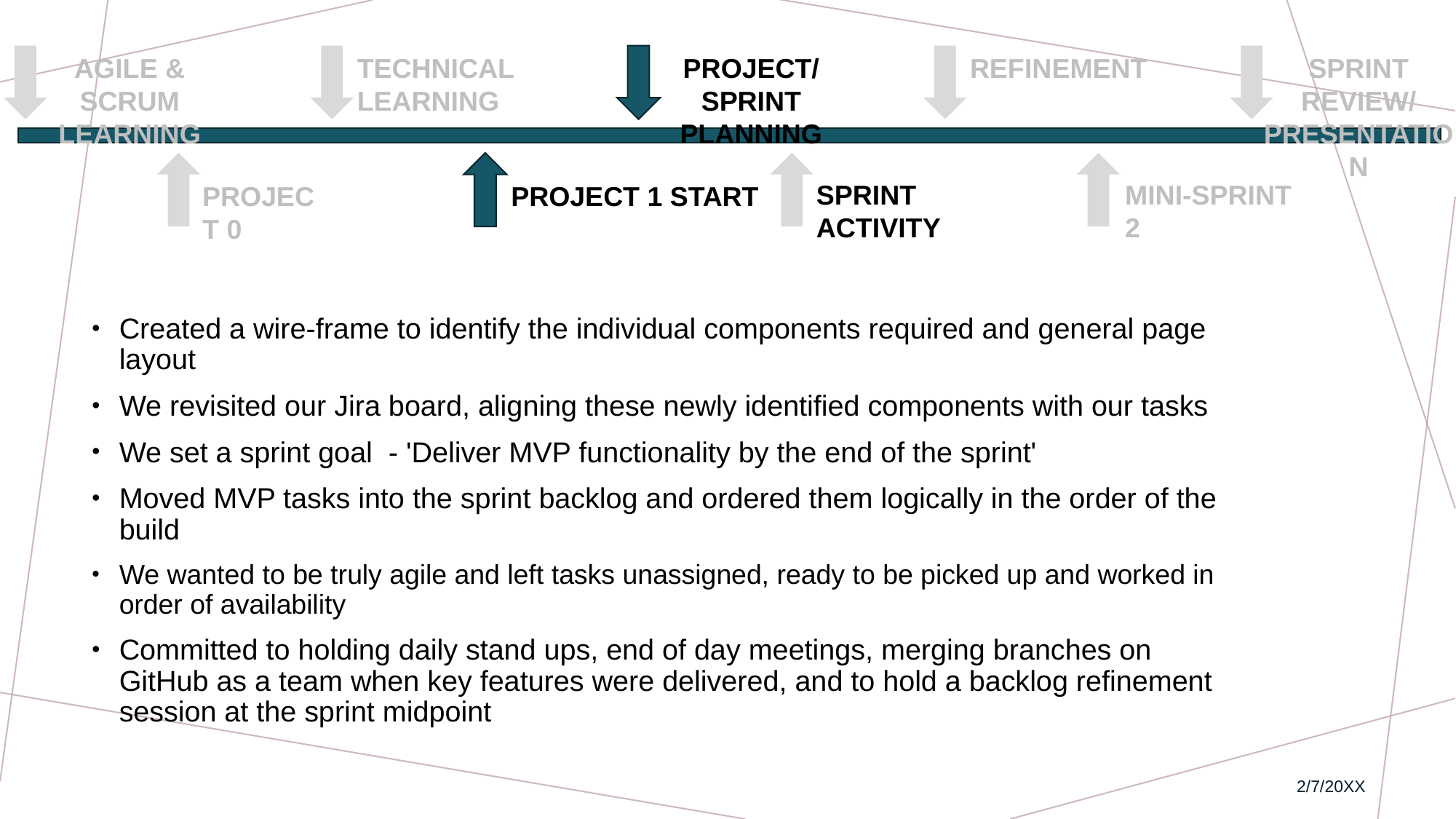

AGILE & SCRUM LEARNING
TECHNICAL LEARNING
PROJECT/SPRINT PLANNING
SPRINT REVIEW/
PRESENTATION
REFINEMENT

MINI-SPRINT 2
SPRINT ACTIVITY
PROJECT 0
PROJECT 1 START
Created a wire-frame to identify the individual components required and general page layout
We revisited our Jira board, aligning these newly identified components with our tasks
We set a sprint goal  - 'Deliver MVP functionality by the end of the sprint'
Moved MVP tasks into the sprint backlog and ordered them logically in the order of the build
We wanted to be truly agile and left tasks unassigned, ready to be picked up and worked in order of availability
Committed to holding daily stand ups, end of day meetings, merging branches on GitHub as a team when key features were delivered, and to hold a backlog refinement session at the sprint midpoint

2/7/20XX